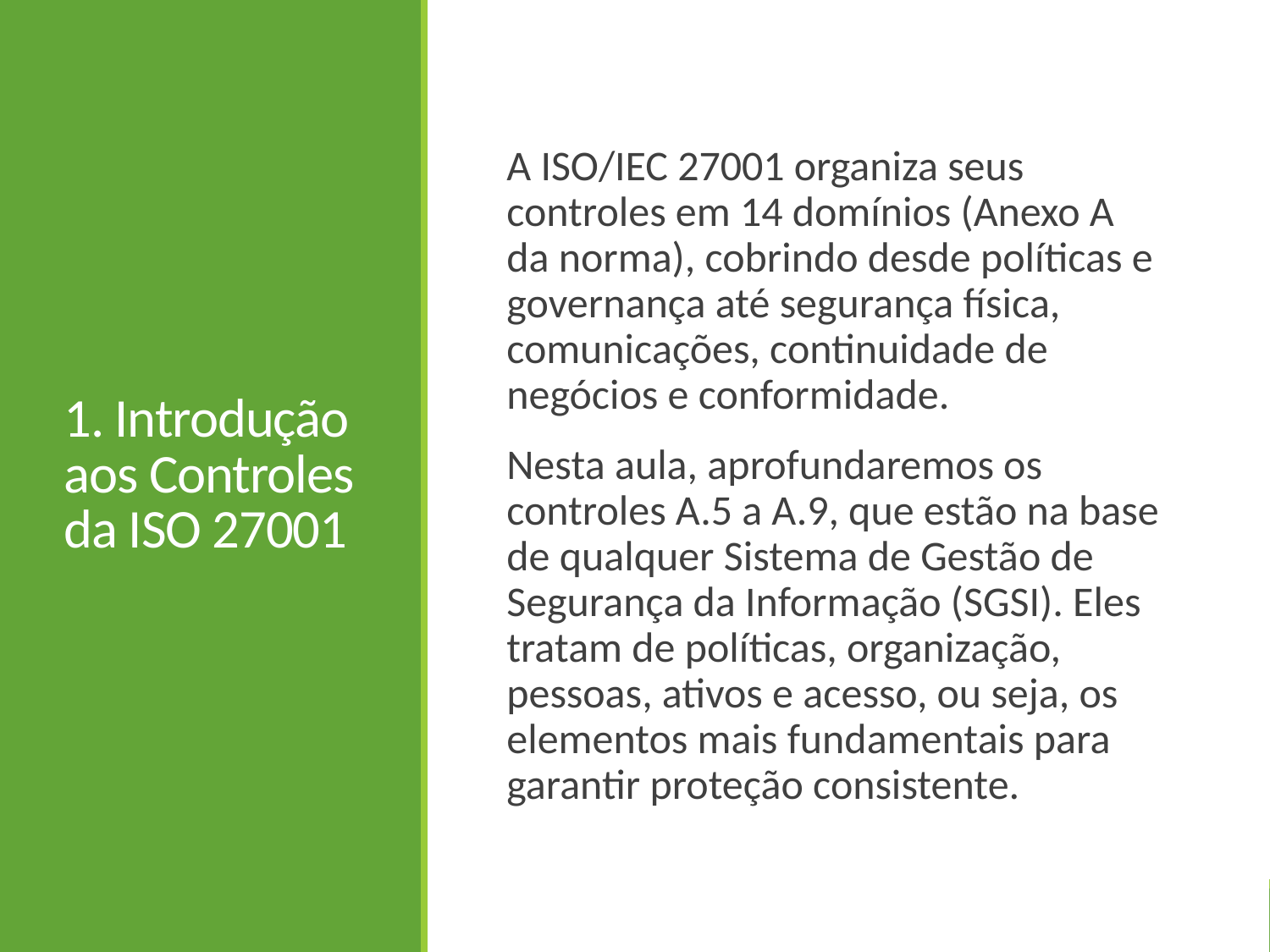

# 1. Introdução aos Controles da ISO 27001
A ISO/IEC 27001 organiza seus controles em 14 domínios (Anexo A da norma), cobrindo desde políticas e governança até segurança física, comunicações, continuidade de negócios e conformidade.
Nesta aula, aprofundaremos os controles A.5 a A.9, que estão na base de qualquer Sistema de Gestão de Segurança da Informação (SGSI). Eles tratam de políticas, organização, pessoas, ativos e acesso, ou seja, os elementos mais fundamentais para garantir proteção consistente.